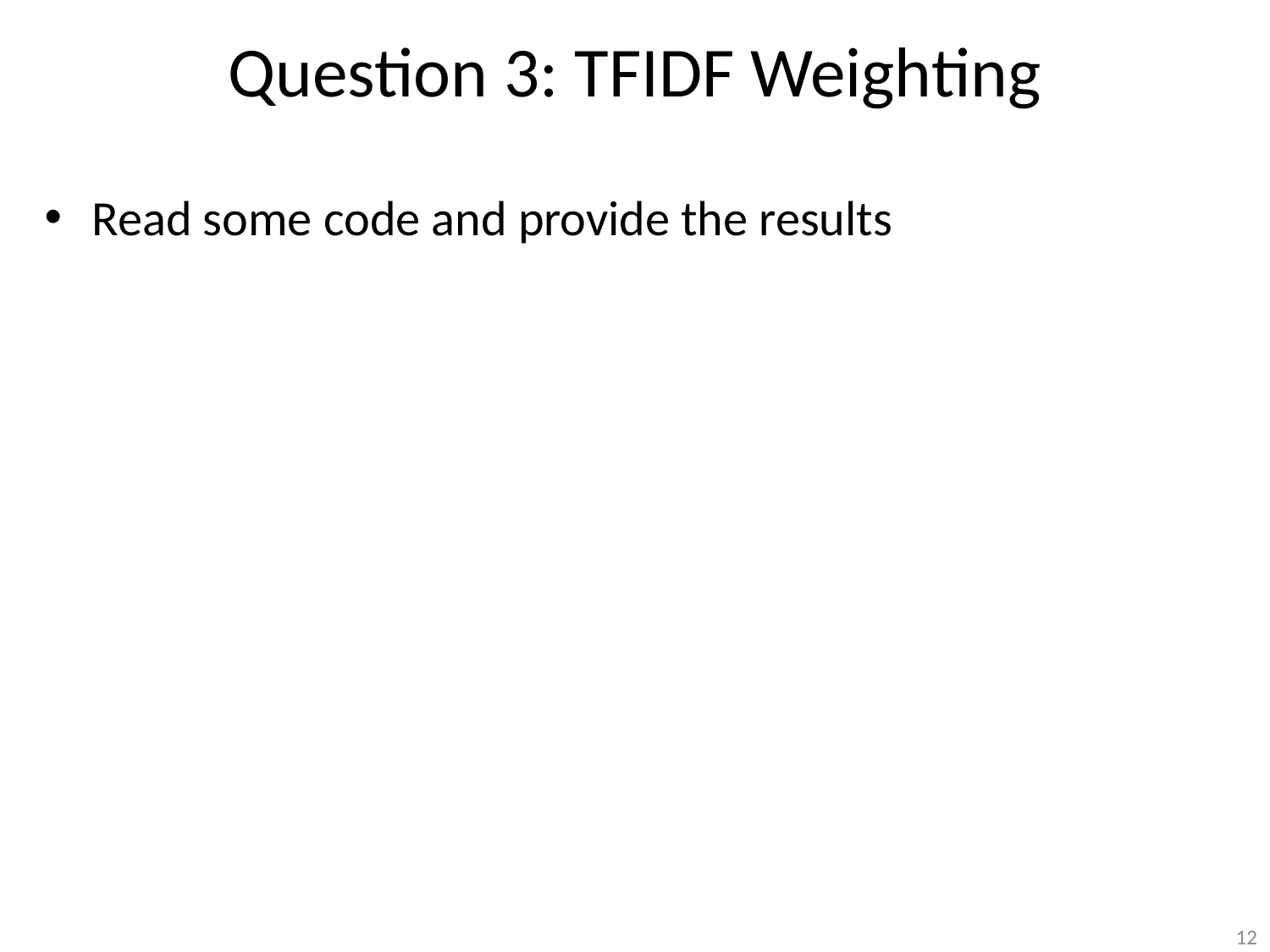

# Question 3: TFIDF Weighting
Read some code and provide the results
12